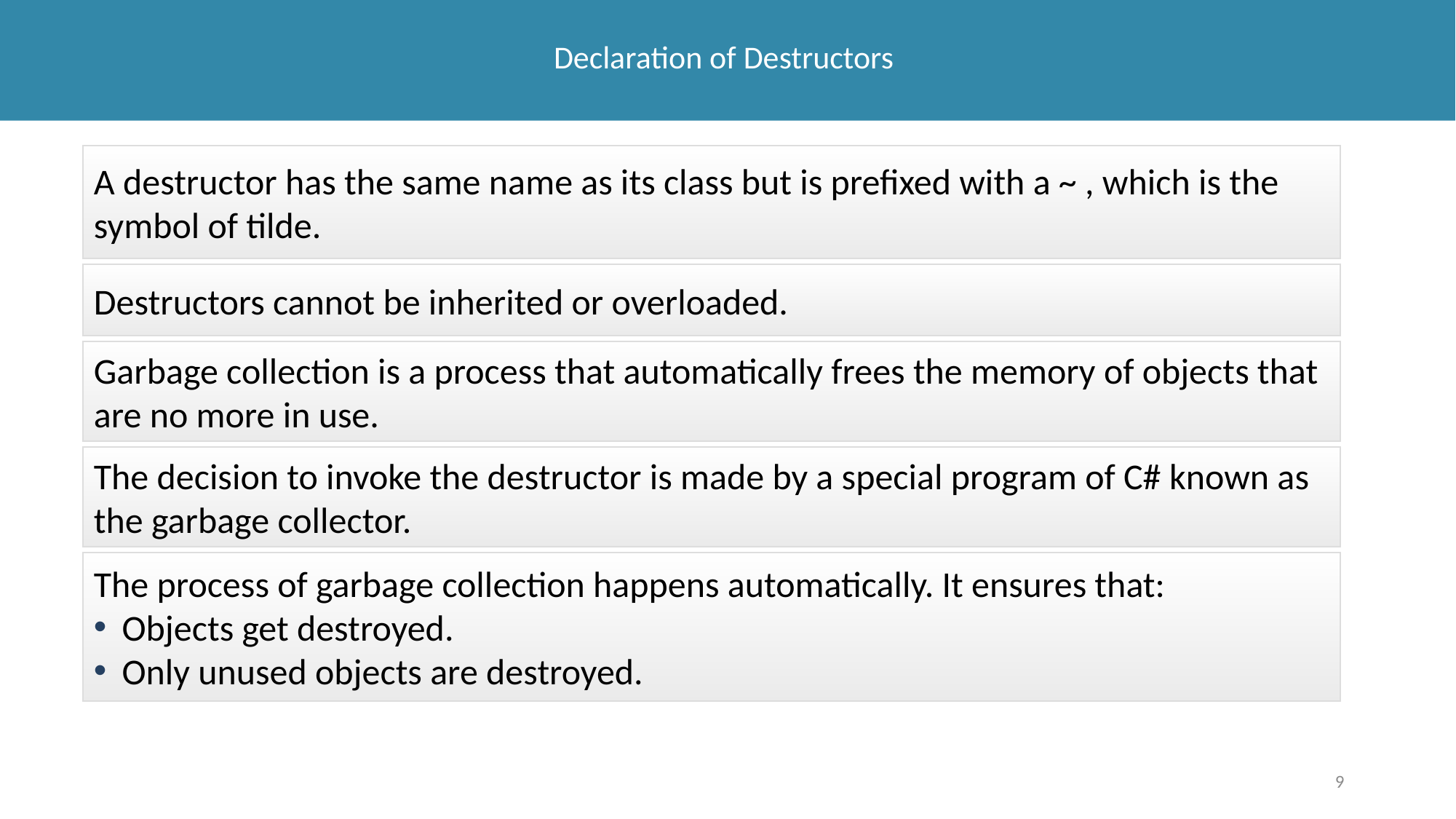

# Declaration of Destructors
A destructor has the same name as its class but is prefixed with a ~ , which is the symbol of tilde.
Destructors cannot be inherited or overloaded.
Garbage collection is a process that automatically frees the memory of objects that are no more in use.
The decision to invoke the destructor is made by a special program of C# known as the garbage collector.
The process of garbage collection happens automatically. It ensures that:
Objects get destroyed.
Only unused objects are destroyed.
9